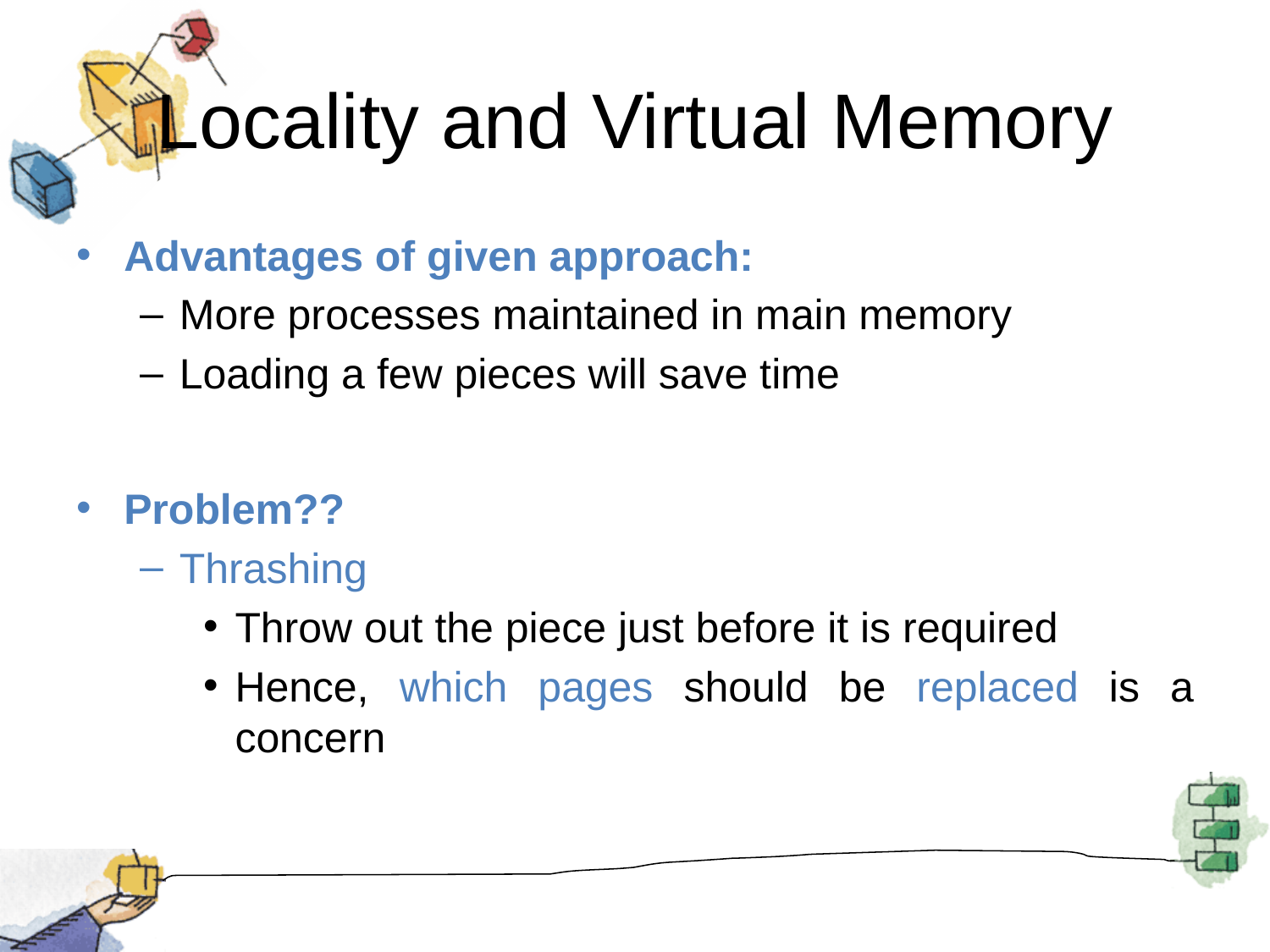

# Locality and Virtual Memory
Advantages of given approach:
More processes maintained in main memory
Loading a few pieces will save time

Problem??
Thrashing
Throw out the piece just before it is required
Hence, which pages should be replaced is a concern